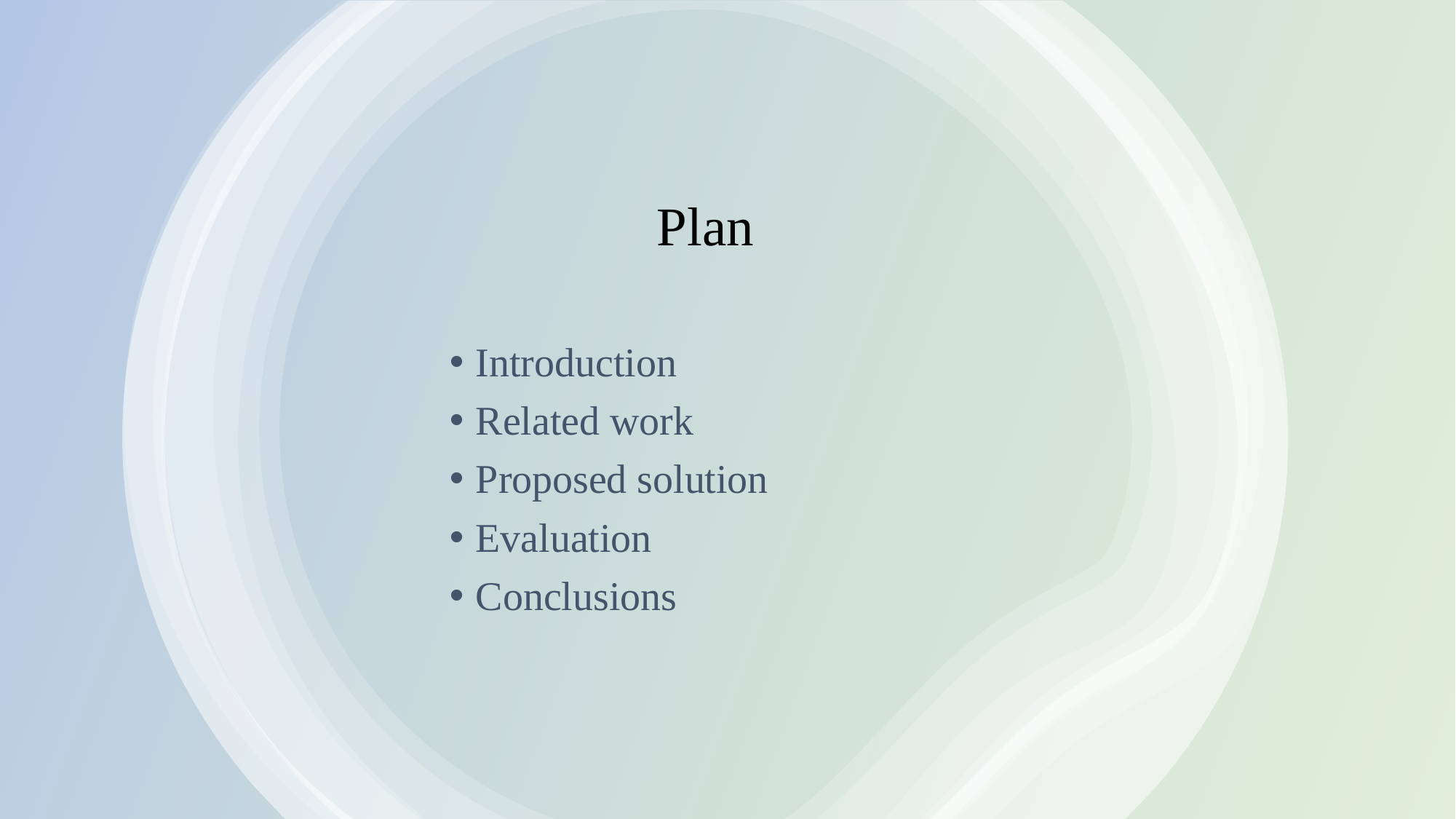

# Plan
Introduction
Related work
Proposed solution
Evaluation
Conclusions